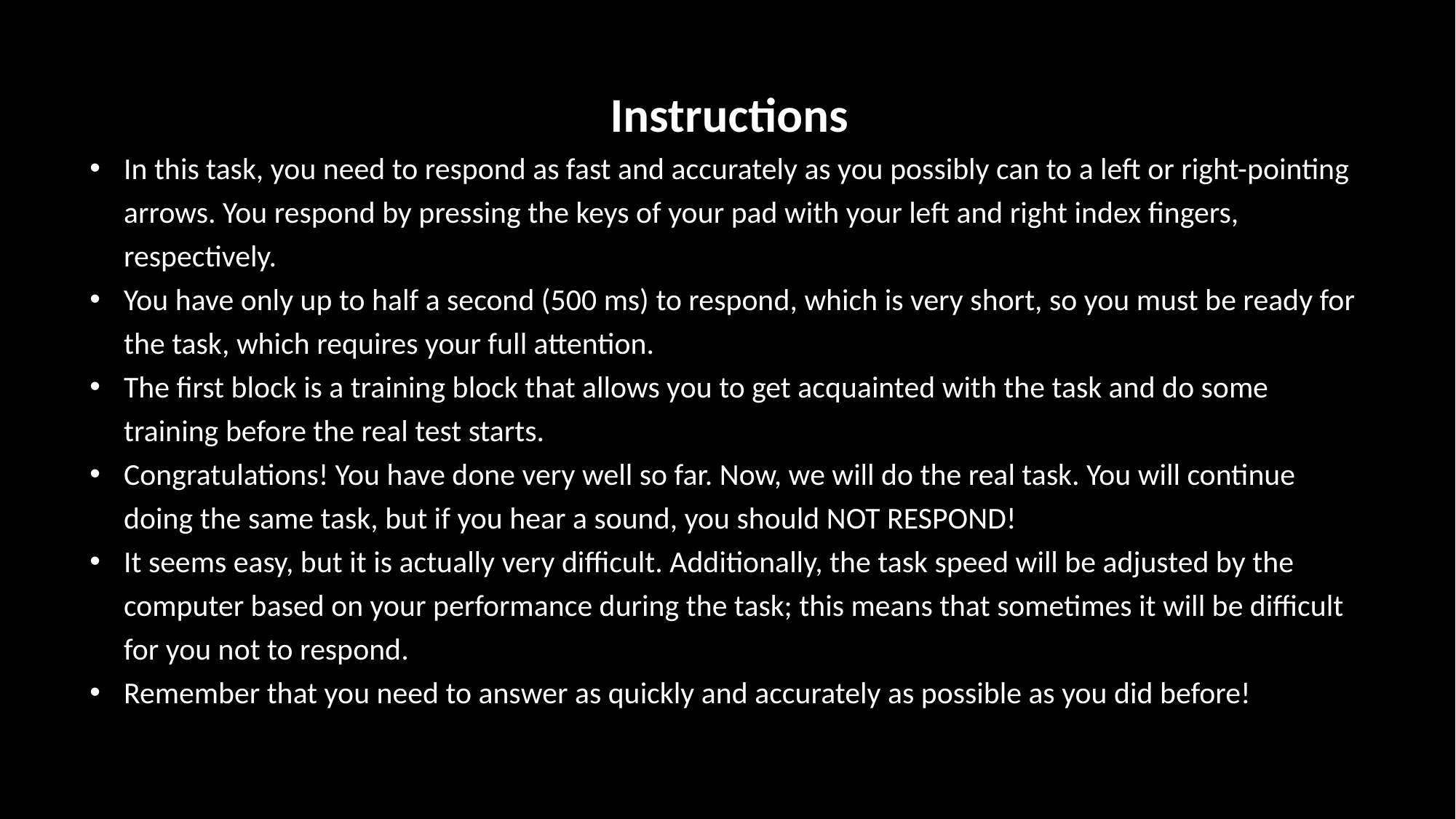

Instructions
In this task, you need to respond as fast and accurately as you possibly can to a left or right-pointing arrows. You respond by pressing the keys of your pad with your left and right index fingers, respectively.
You have only up to half a second (500 ms) to respond, which is very short, so you must be ready for the task, which requires your full attention.
The first block is a training block that allows you to get acquainted with the task and do some training before the real test starts.
Congratulations! You have done very well so far. Now, we will do the real task. You will continue doing the same task, but if you hear a sound, you should NOT RESPOND!
It seems easy, but it is actually very difficult. Additionally, the task speed will be adjusted by the computer based on your performance during the task; this means that sometimes it will be difficult for you not to respond.
Remember that you need to answer as quickly and accurately as possible as you did before!